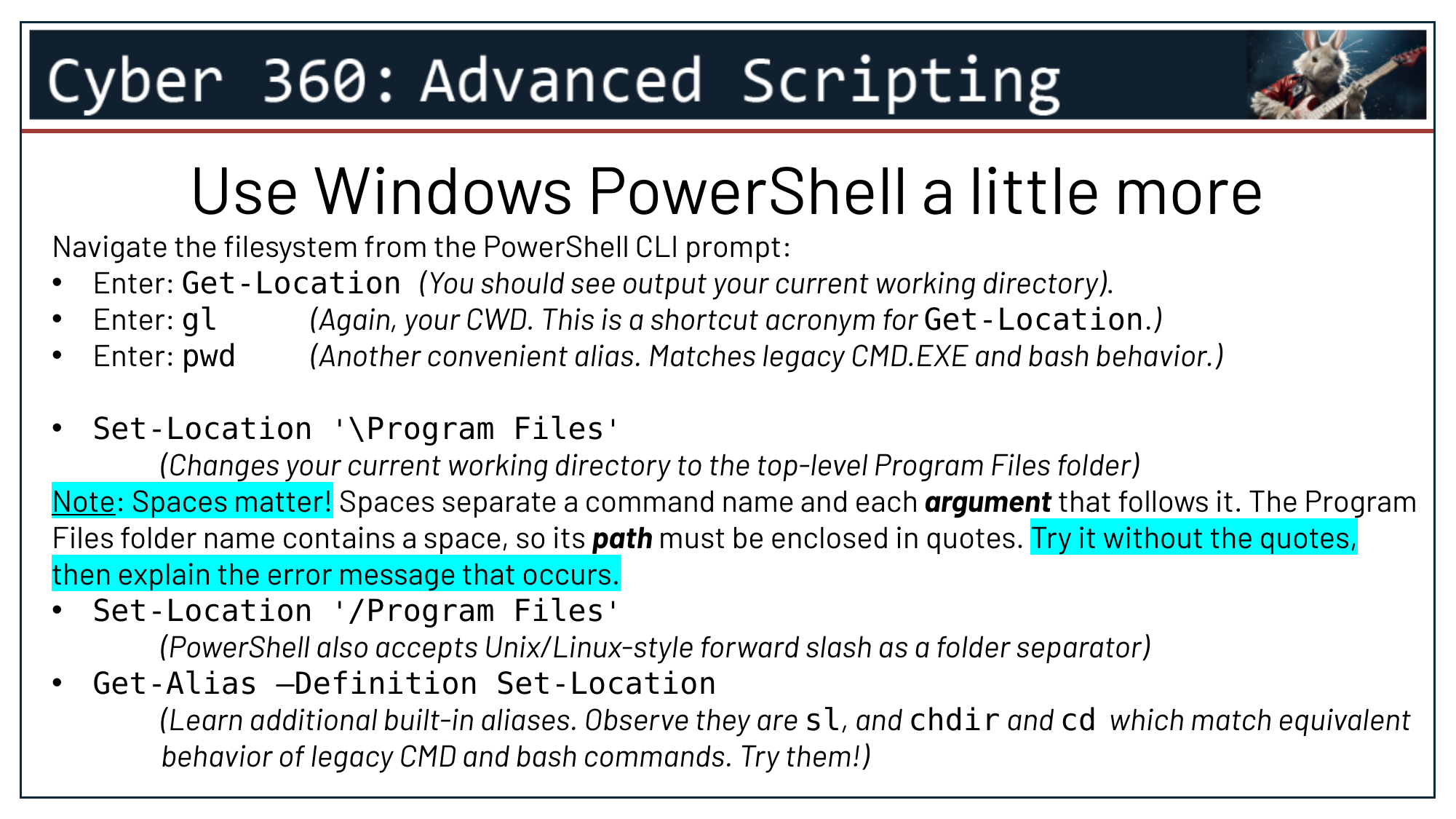

# Use Windows PowerShell a little more
Navigate the filesystem from the PowerShell CLI prompt:
Enter: Get-Location  	(You should see output your current working directory).
Enter: gl  	(Again, your CWD. This is a shortcut acronym for Get-Location.)
Enter: pwd  	(Another convenient alias. Matches legacy CMD.EXE and bash behavior.)

Set-Location '\Program Files'
(Changes your current working directory to the top-level Program Files folder)
Note: Spaces matter! Spaces separate a command name and each argument that follows it. The Program Files folder name contains a space, so its path must be enclosed in quotes. Try it without the quotes, then explain the error message that occurs.
Set-Location '/Program Files'
(PowerShell also accepts Unix/Linux-style forward slash as a folder separator)
Get-Alias –Definition Set-Location
(Learn additional built-in aliases. Observe they are sl, and chdir and cd  which match equivalent behavior of legacy CMD and bash commands. Try them!)